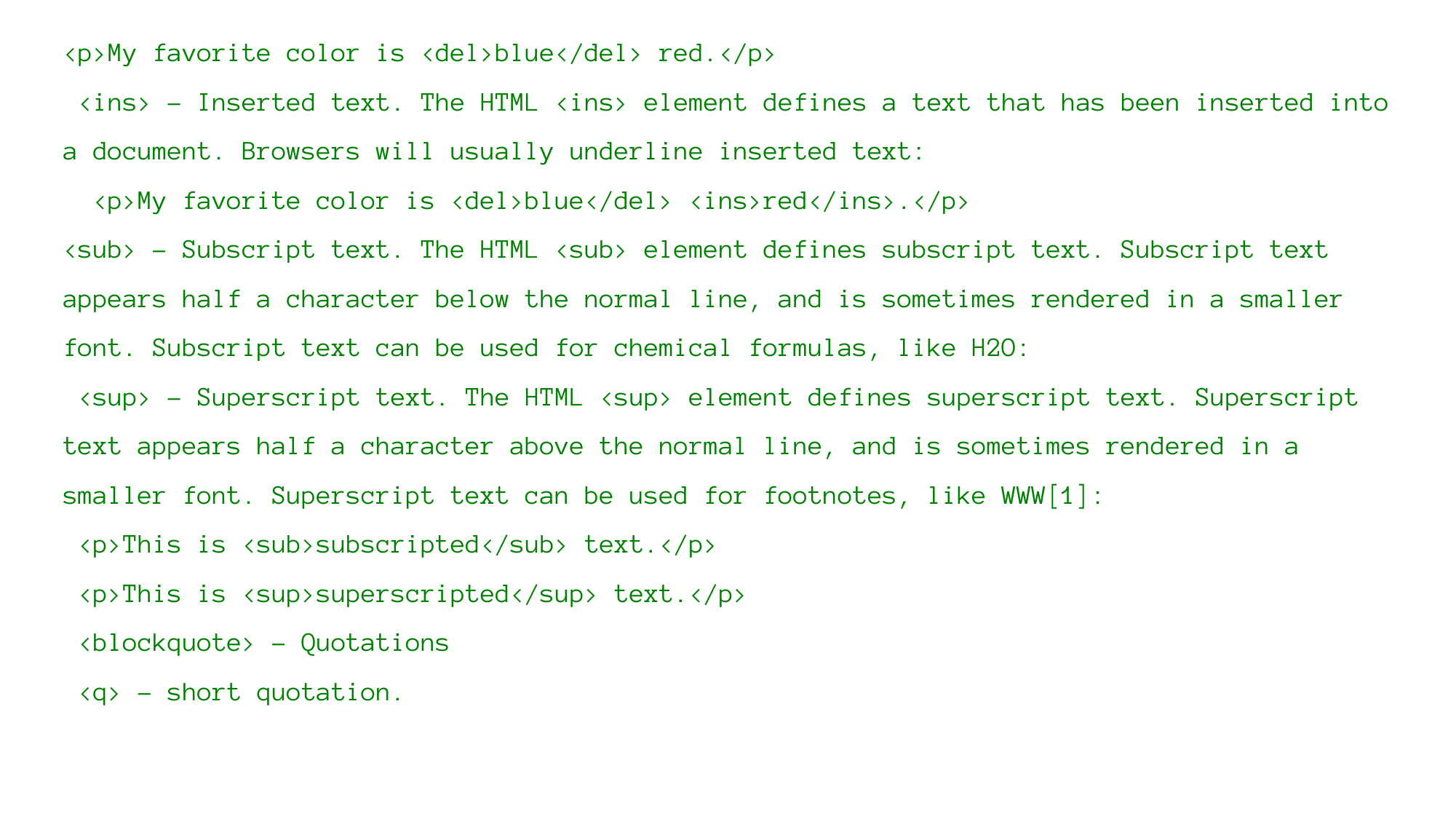

<p>My favorite color is <del>blue</del> red.</p>
 <ins> - Inserted text. The HTML <ins> element defines a text that has been inserted into a document. Browsers will usually underline inserted text:
  <p>My favorite color is <del>blue</del> <ins>red</ins>.</p>
<sub> - Subscript text. The HTML <sub> element defines subscript text. Subscript text appears half a character below the normal line, and is sometimes rendered in a smaller font. Subscript text can be used for chemical formulas, like H2O:
 <sup> - Superscript text. The HTML <sup> element defines superscript text. Superscript text appears half a character above the normal line, and is sometimes rendered in a smaller font. Superscript text can be used for footnotes, like WWW[1]:
 <p>This is <sub>subscripted</sub> text.</p>
 <p>This is <sup>superscripted</sup> text.</p>
 <blockquote> - Quotations
 <q> - short quotation.